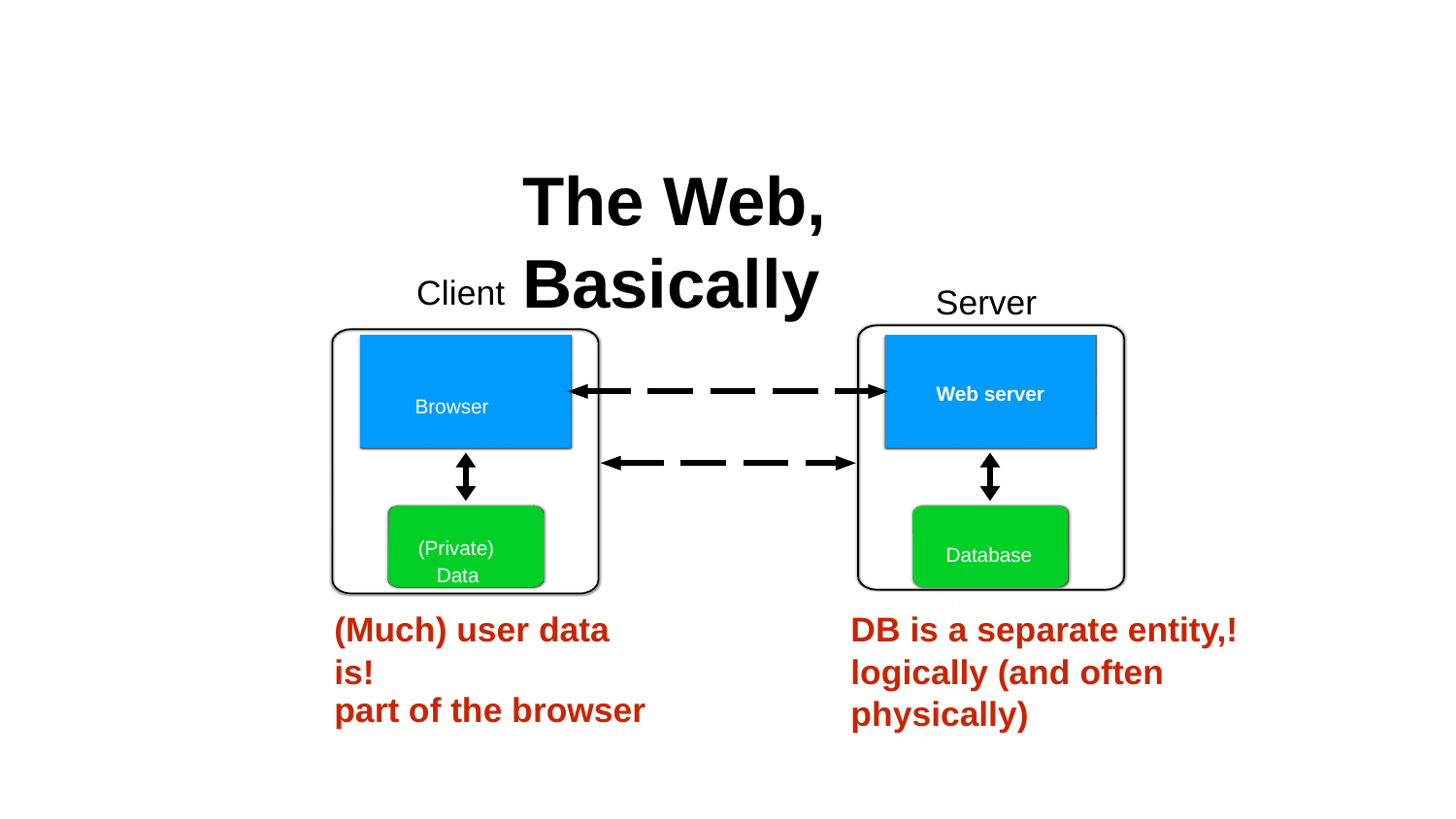

The Web, Basically
Client
Server

Web server
Database

Browser

      Web server

(Private) Data

      Database
(Much) user data is!
part of the browser
DB is a separate entity,!
logically (and often physically)